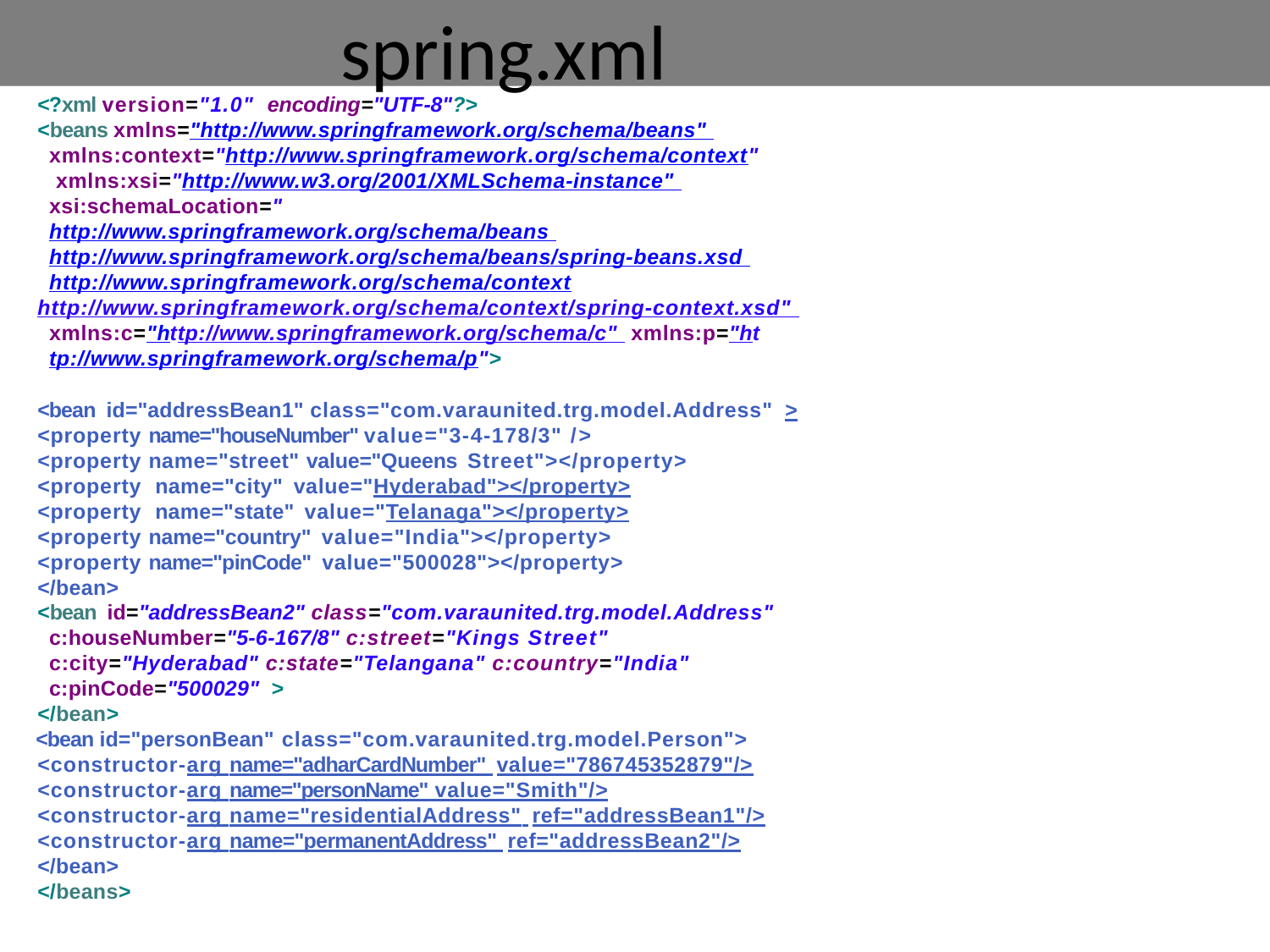

# spring.xml
<?xml version="1.0" encoding="UTF-8"?>
<beans xmlns="http://www.springframework.org/schema/beans"  xmlns:context="http://www.springframework.org/schema/context"  xmlns:xsi="http://www.w3.org/2001/XMLSchema-instance"  xsi:schemaLocation="  http://www.springframework.org/schema/beans  http://www.springframework.org/schema/beans/spring-beans.xsd  http://www.springframework.org/schema/context
http://www.springframework.org/schema/context/spring-context.xsd"  xmlns:c="http://www.springframework.org/schema/c"  xmlns:p="http://www.springframework.org/schema/p">

<bean id="addressBean1" class="com.varaunited.trg.model.Address" >
<property name="houseNumber" value="3-4-178/3" />
<property name="street" value="Queens Street"></property>
<property  name="city" value="Hyderabad"></property>
<property  name="state" value="Telanaga"></property>
<property name="country" value="India"></property>
<property name="pinCode" value="500028"></property>
</bean>
<bean id="addressBean2" class="com.varaunited.trg.model.Address"  c:houseNumber="5-6-167/8" c:street="Kings Street"  c:city="Hyderabad" c:state="Telangana" c:country="India"  c:pinCode="500029" >
</bean>
<bean id="personBean" class="com.varaunited.trg.model.Person">
<constructor-arg name="adharCardNumber" value="786745352879"/>
<constructor-arg name="personName" value="Smith"/>
<constructor-arg name="residentialAddress" ref="addressBean1"/>
<constructor-arg name="permanentAddress" ref="addressBean2"/>
</bean>
</beans>